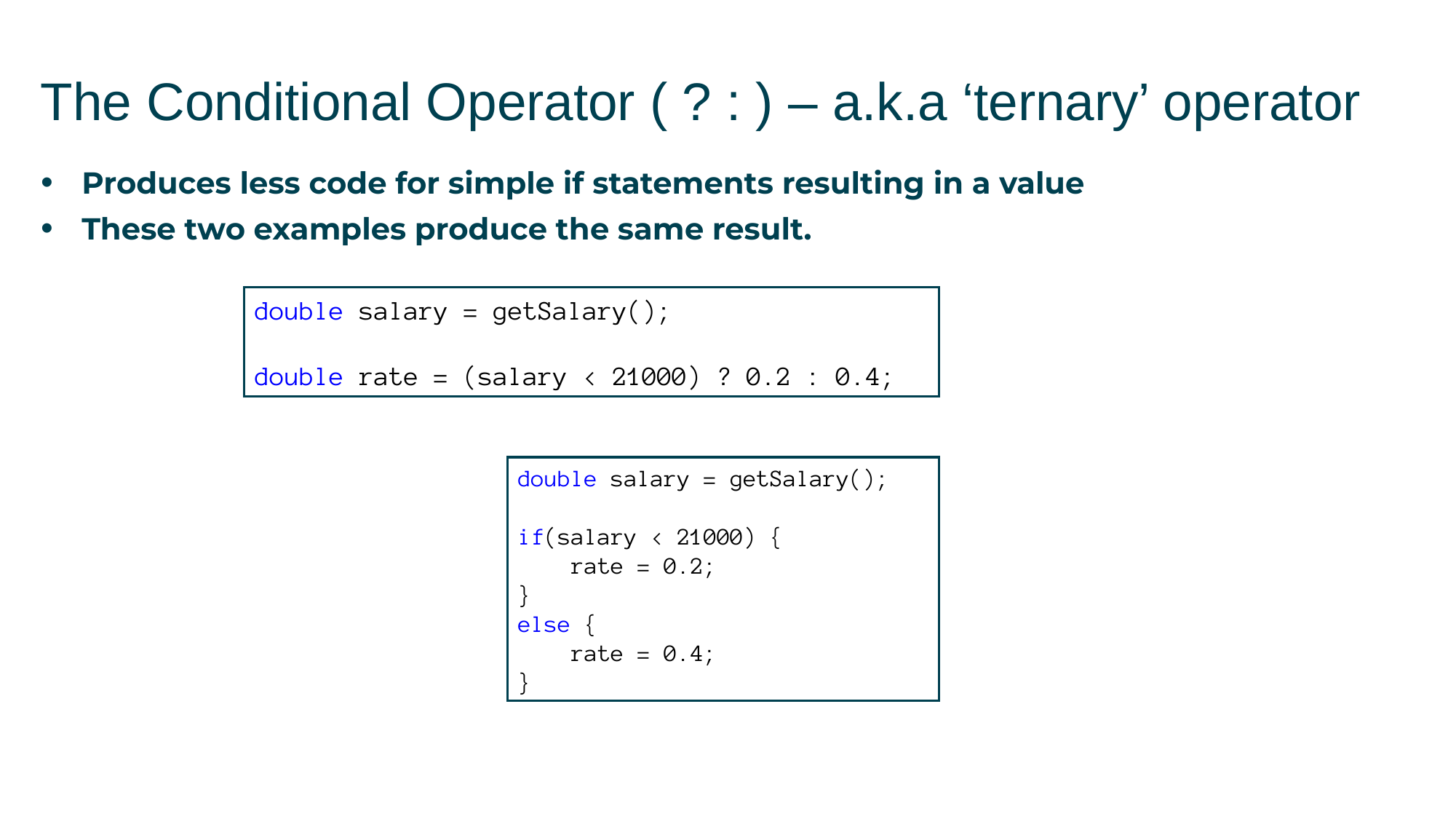

# The Conditional Operator ( ? : ) – a.k.a ‘ternary’ operator
Produces less code for simple if statements resulting in a value
These two examples produce the same result.

double salary = getSalary();

double rate = (salary < 21000) ? 0.2 : 0.4;
double salary = getSalary();

if(salary < 21000) {
    rate = 0.2;
}
else {
    rate = 0.4;
}